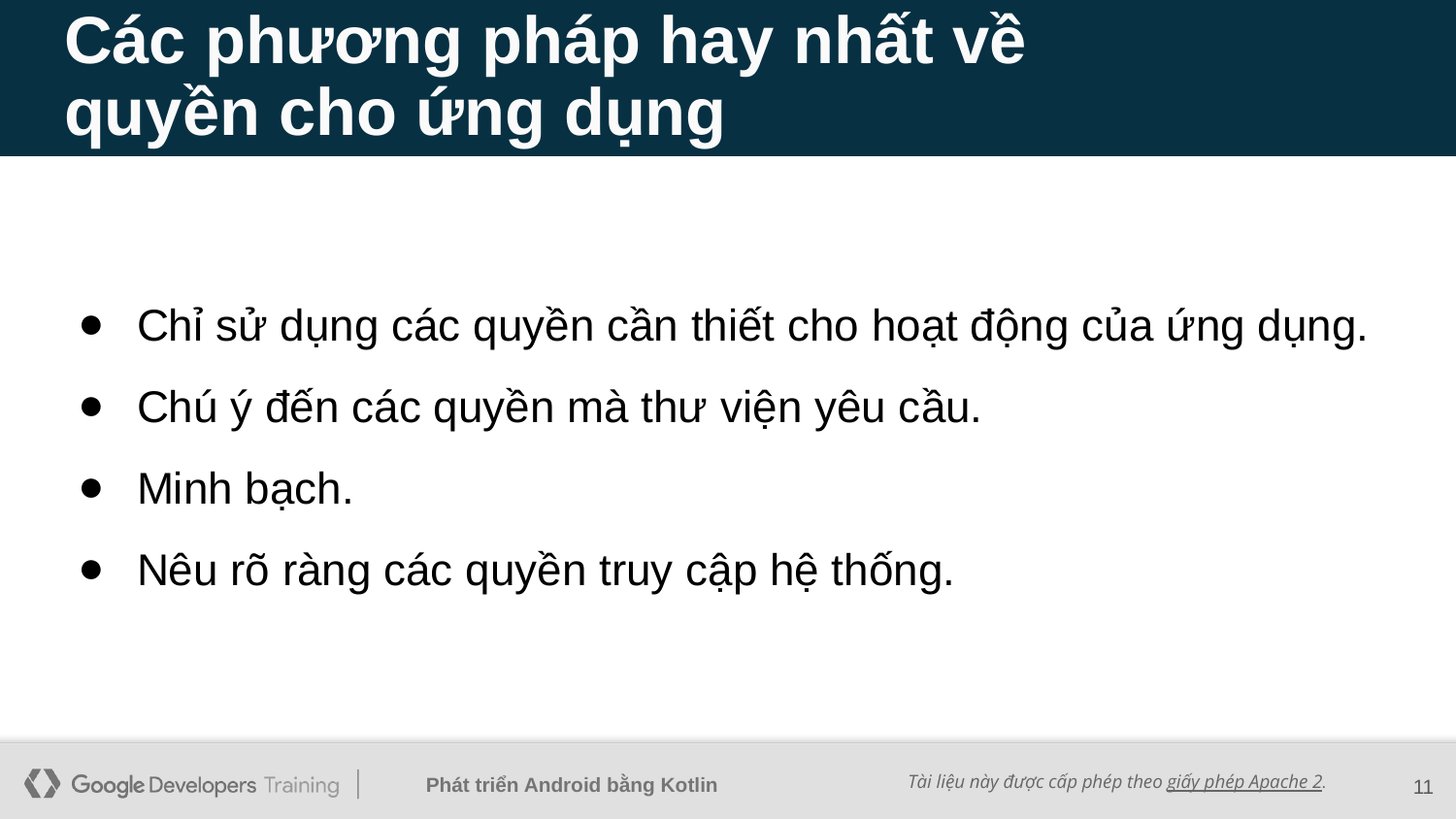

# Các phương pháp hay nhất về quyền cho ứng dụng
Chỉ sử dụng các quyền cần thiết cho hoạt động của ứng dụng.
Chú ý đến các quyền mà thư viện yêu cầu.
Minh bạch.
Nêu rõ ràng các quyền truy cập hệ thống.
11